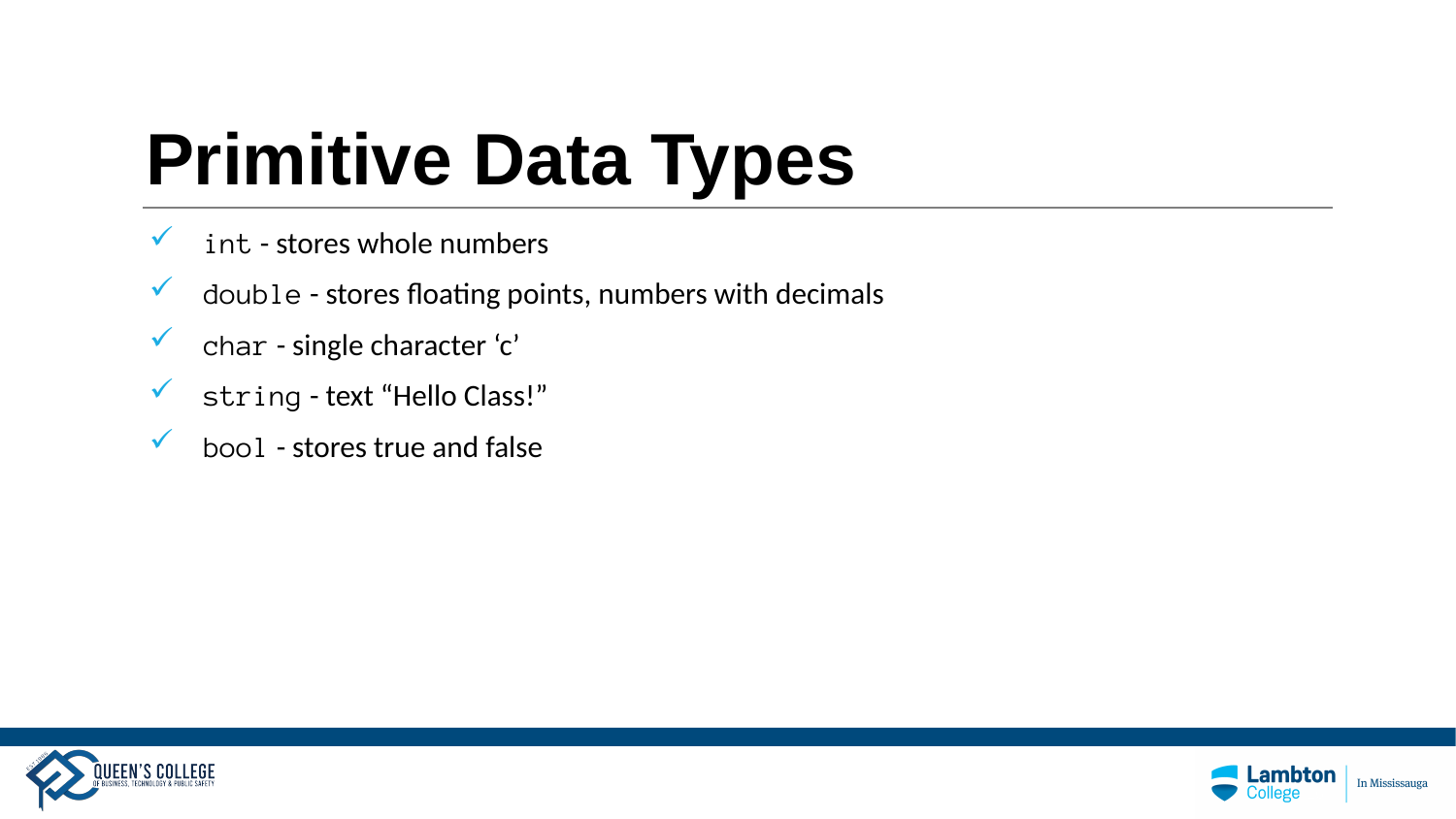

# Primitive Data Types
int - stores whole numbers
double - stores floating points, numbers with decimals
char - single character ‘c’
string - text “Hello Class!”
bool - stores true and false
16